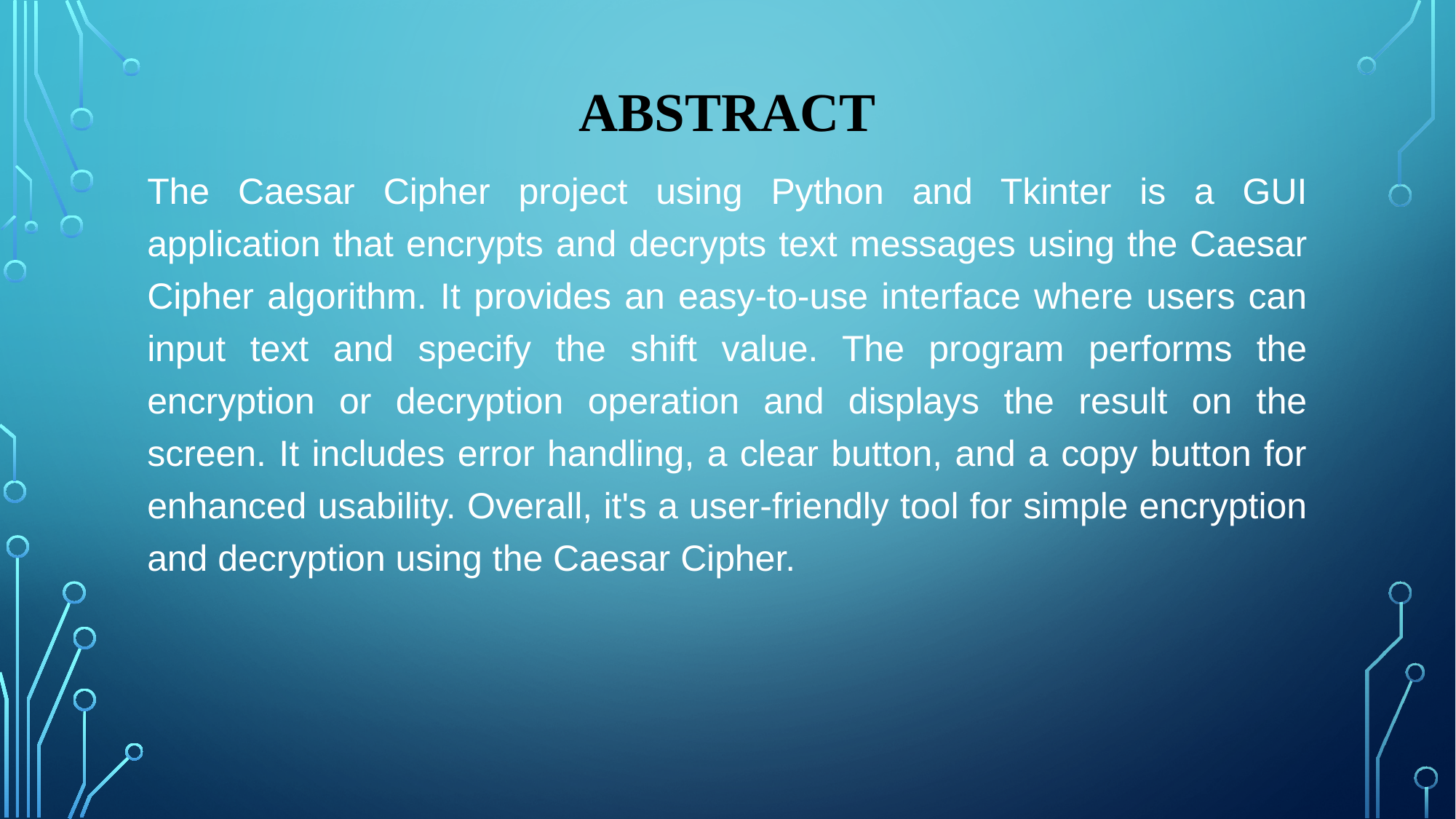

# ABSTRACT
The Caesar Cipher project using Python and Tkinter is a GUI application that encrypts and decrypts text messages using the Caesar Cipher algorithm. It provides an easy-to-use interface where users can input text and specify the shift value. The program performs the encryption or decryption operation and displays the result on the screen. It includes error handling, a clear button, and a copy button for enhanced usability. Overall, it's a user-friendly tool for simple encryption and decryption using the Caesar Cipher.